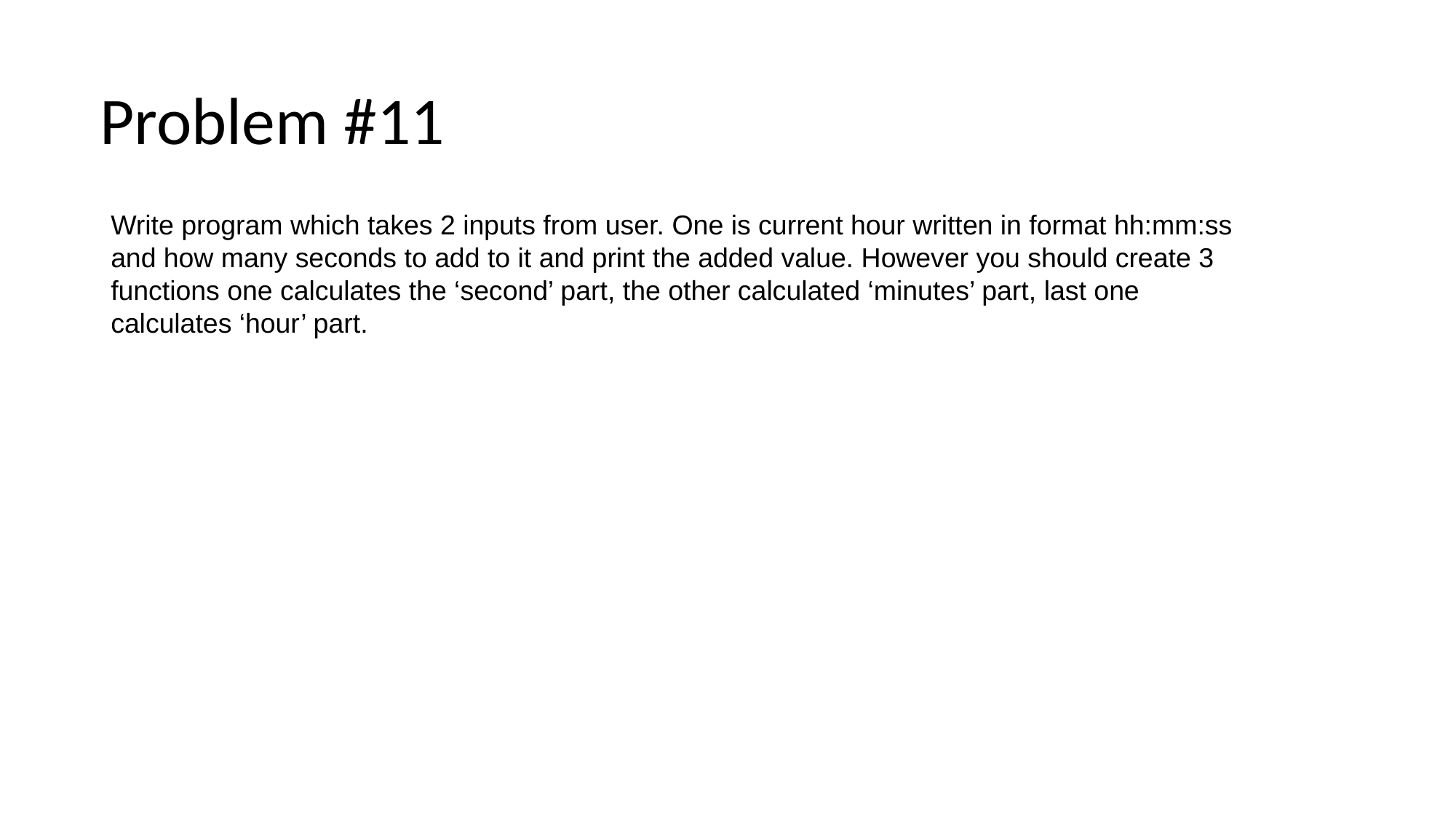

# Problem #11
Write program which takes 2 inputs from user. One is current hour written in format hh:mm:ss and how many seconds to add to it and print the added value. However you should create 3 functions one calculates the ‘second’ part, the other calculated ‘minutes’ part, last one calculates ‘hour’ part.